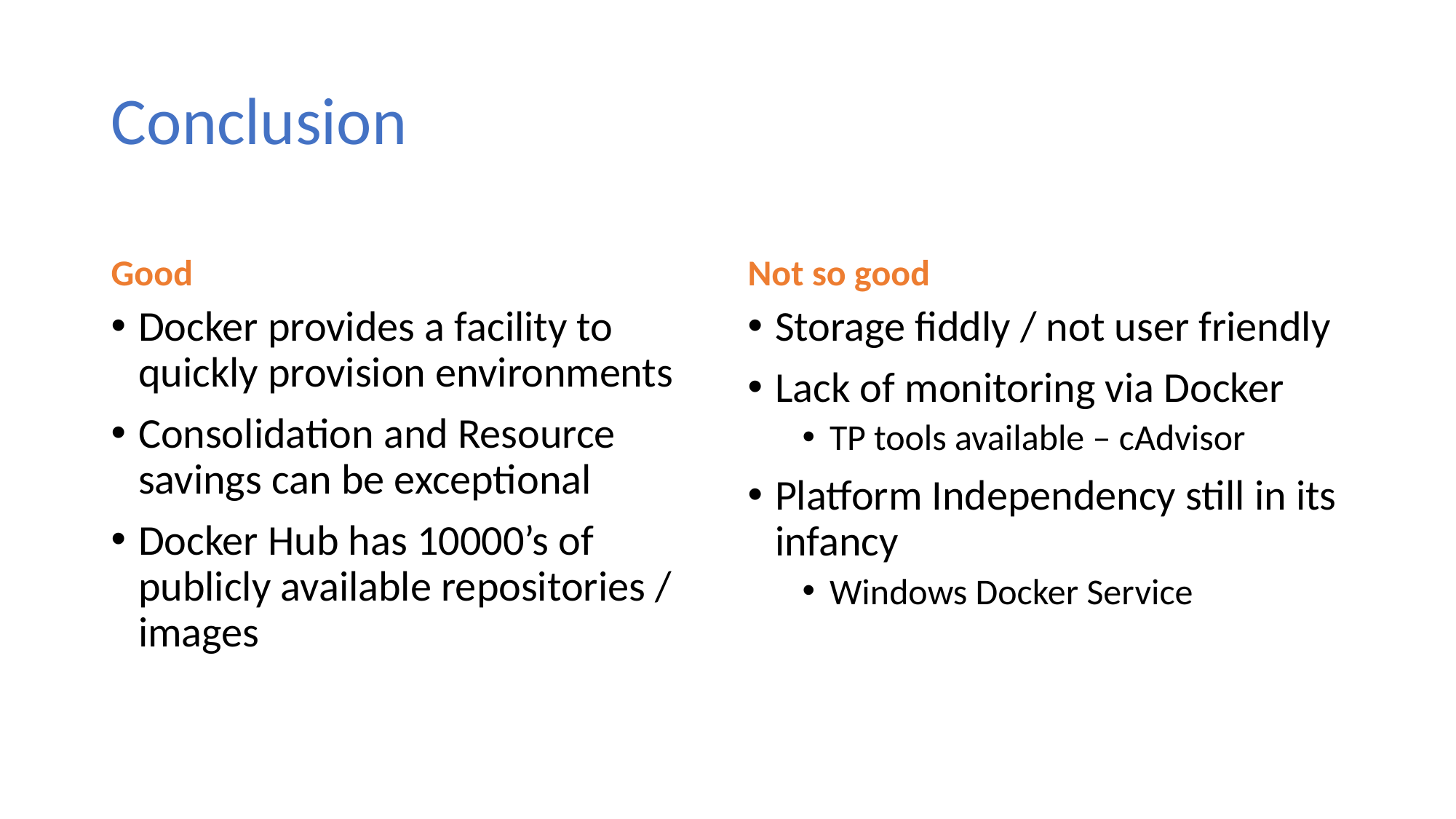

# Conclusion
Good
Not so good
Docker provides a facility to quickly provision environments
Consolidation and Resource savings can be exceptional
Docker Hub has 10000’s of publicly available repositories / images
Storage fiddly / not user friendly
Lack of monitoring via Docker
TP tools available – cAdvisor
Platform Independency still in its infancy
Windows Docker Service